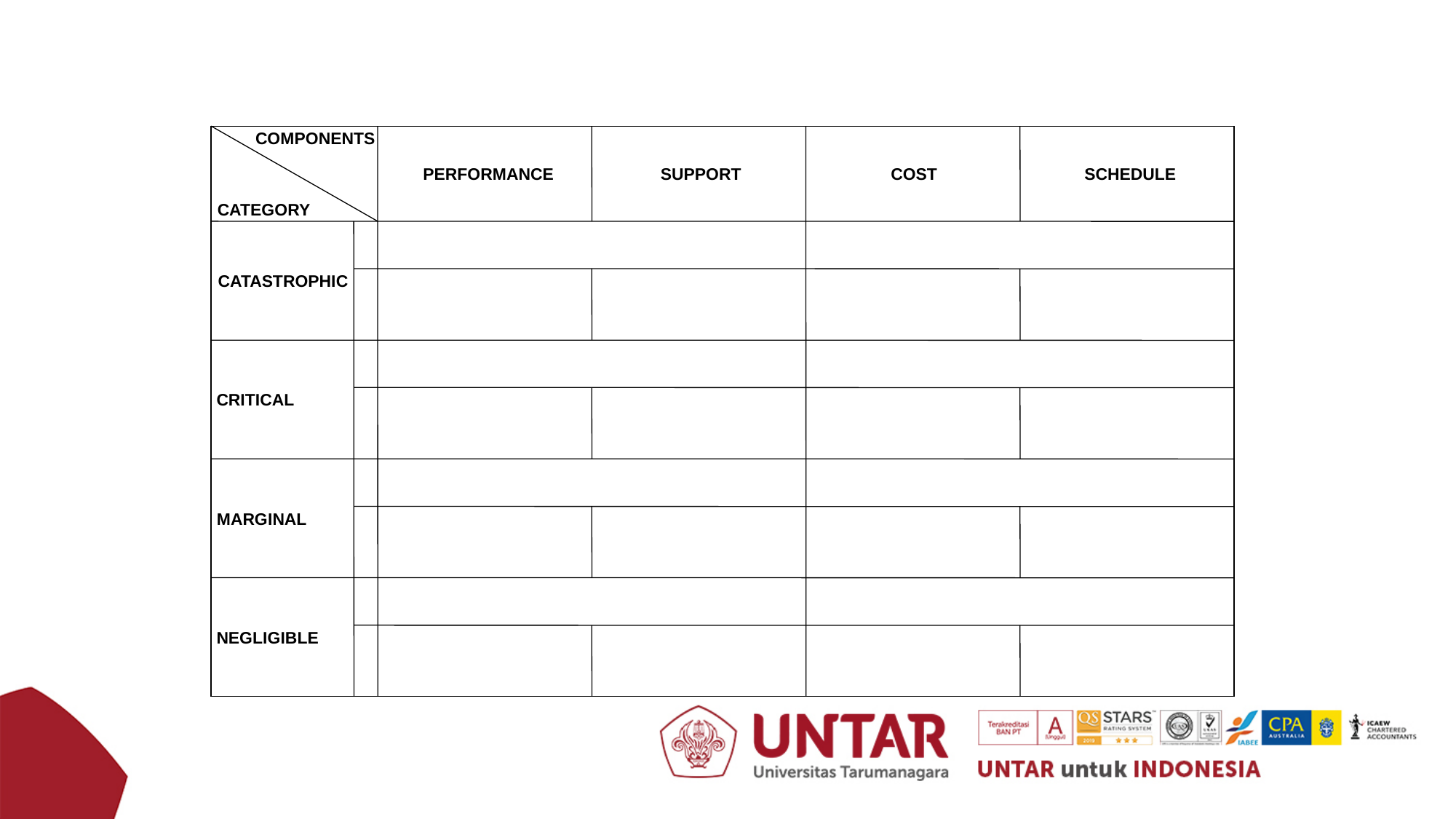

COMPONENTS
PERFORMANCE
SUPPORT
COST
SCHEDULE
CATEGORY
CATASTROPHIC
CRITICAL
MARGINAL
NEGLIGIBLE